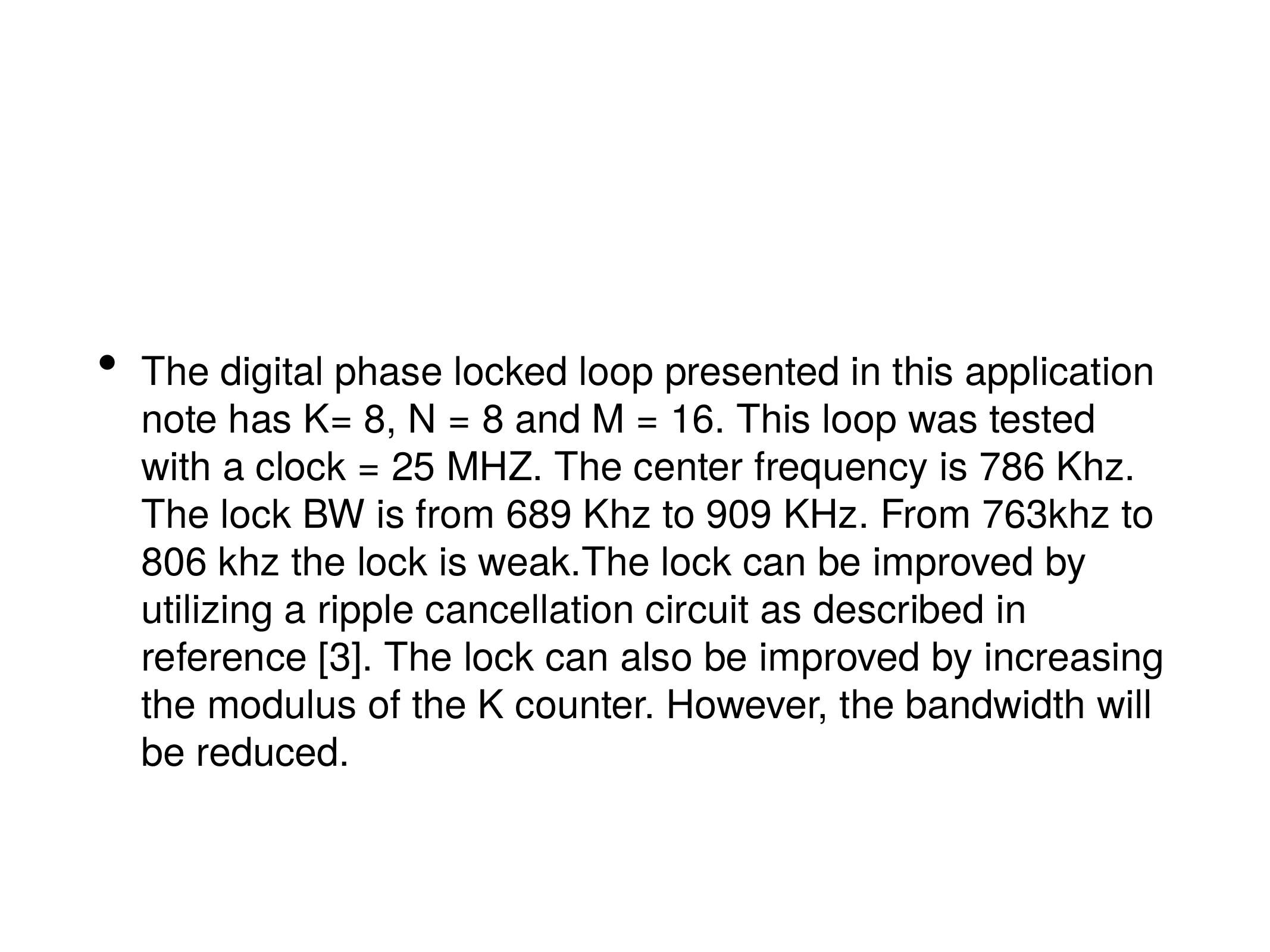

#
The digital phase locked loop presented in this application note has K= 8, N = 8 and M = 16. This loop was tested with a clock = 25 MHZ. The center frequency is 786 Khz. The lock BW is from 689 Khz to 909 KHz. From 763khz to 806 khz the lock is weak.The lock can be improved by utilizing a ripple cancellation circuit as described in reference [3]. The lock can also be improved by increasing the modulus of the K counter. However, the bandwidth will be reduced.